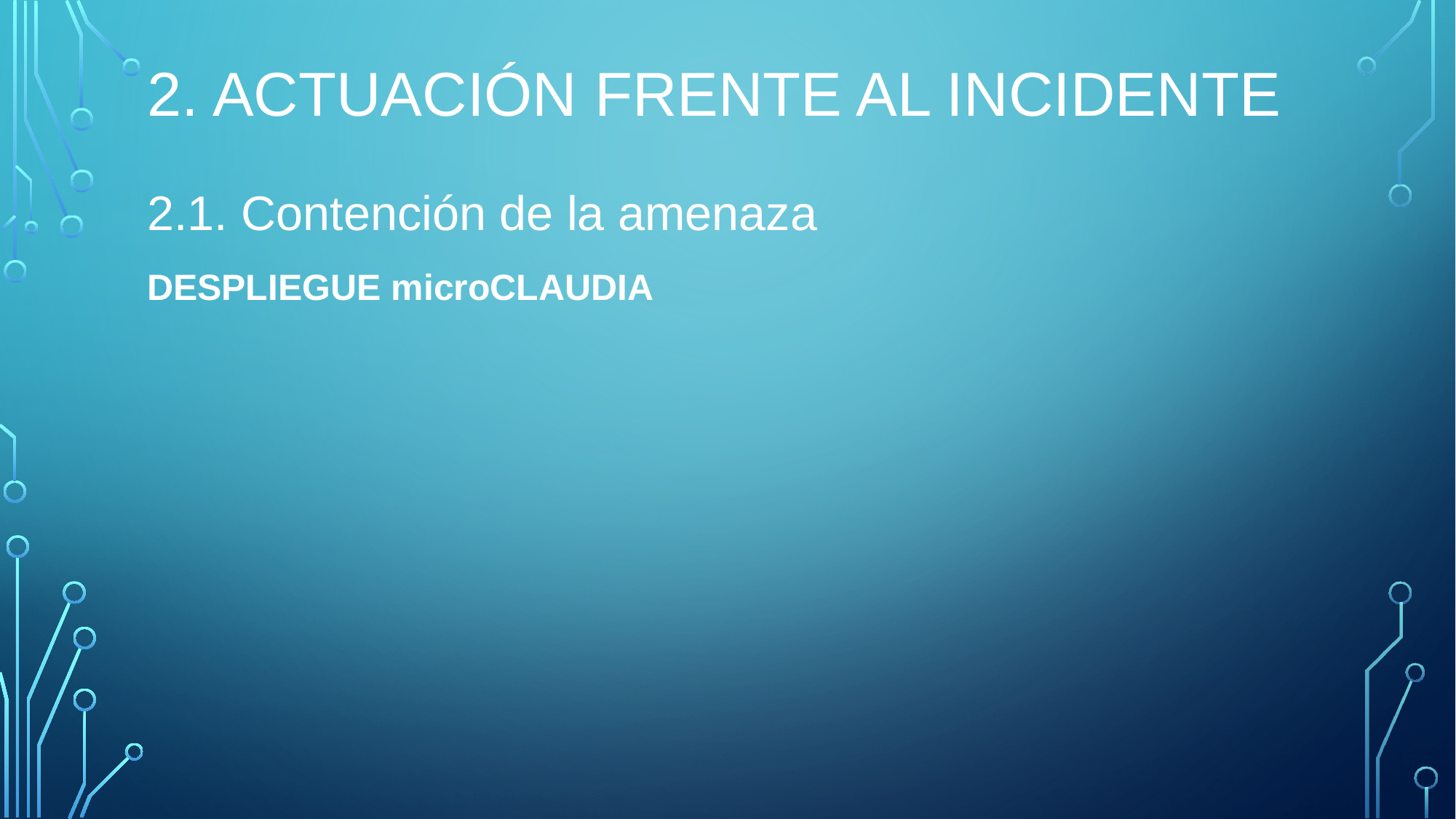

# 2. Actuación frente al incidente
2.1. Contención de la amenaza
DESPLIEGUE microCLAUDIA